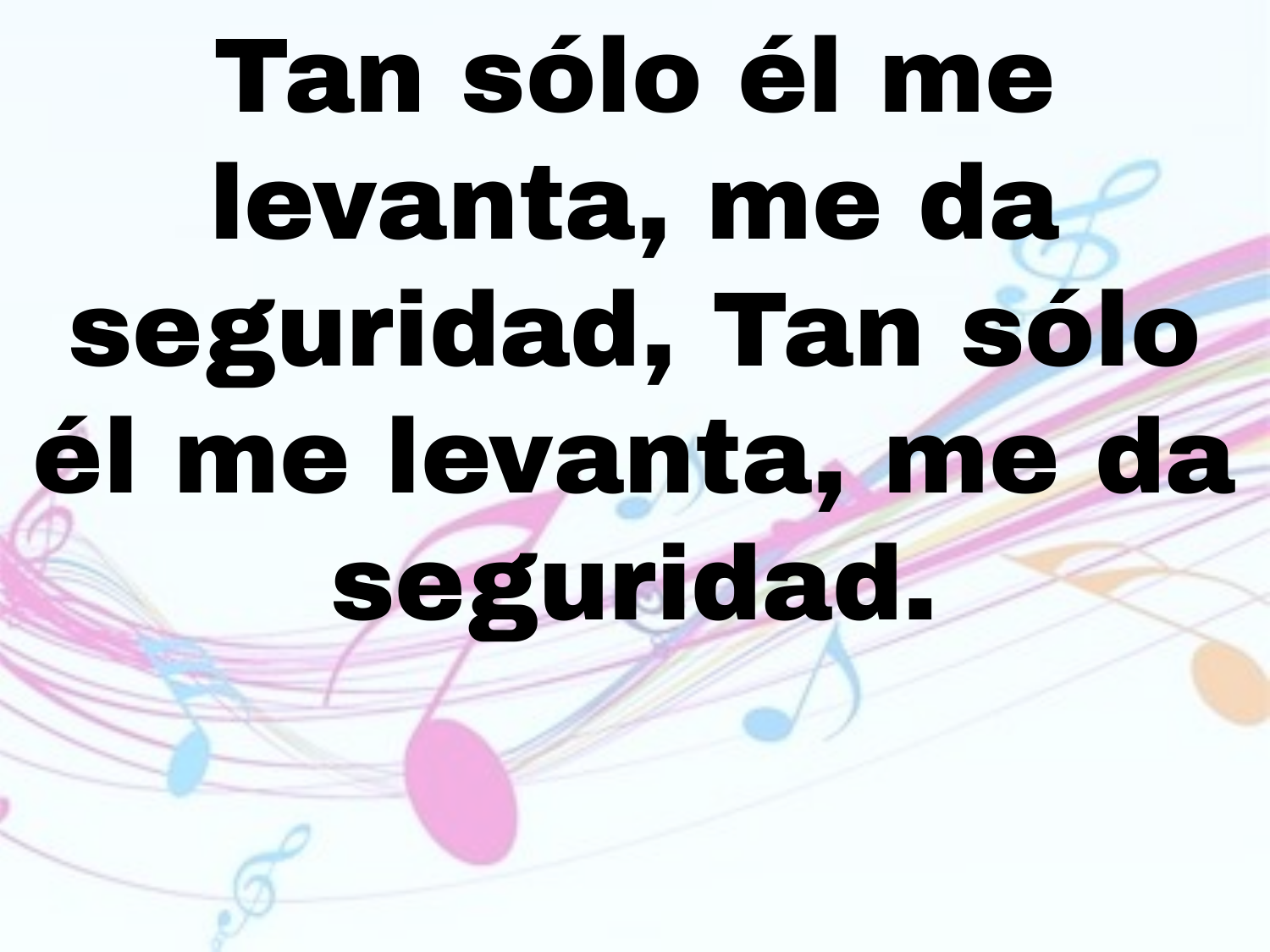

Tan sólo él me levanta, me da seguridad, Tan sólo él me levanta, me da seguridad.